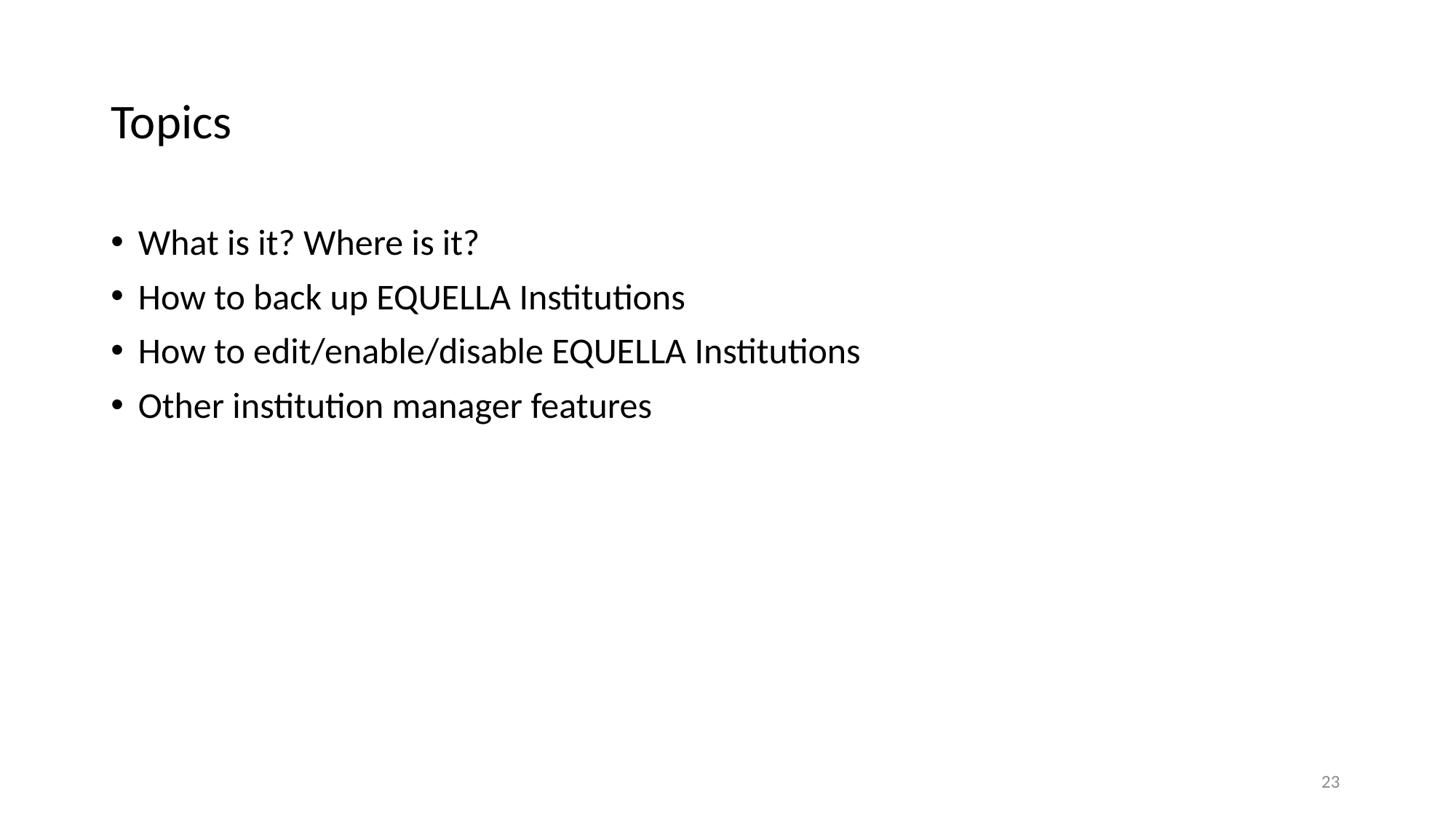

# Topics
What is it? Where is it?
How to back up EQUELLA Institutions
How to edit/enable/disable EQUELLA Institutions
Other institution manager features

23